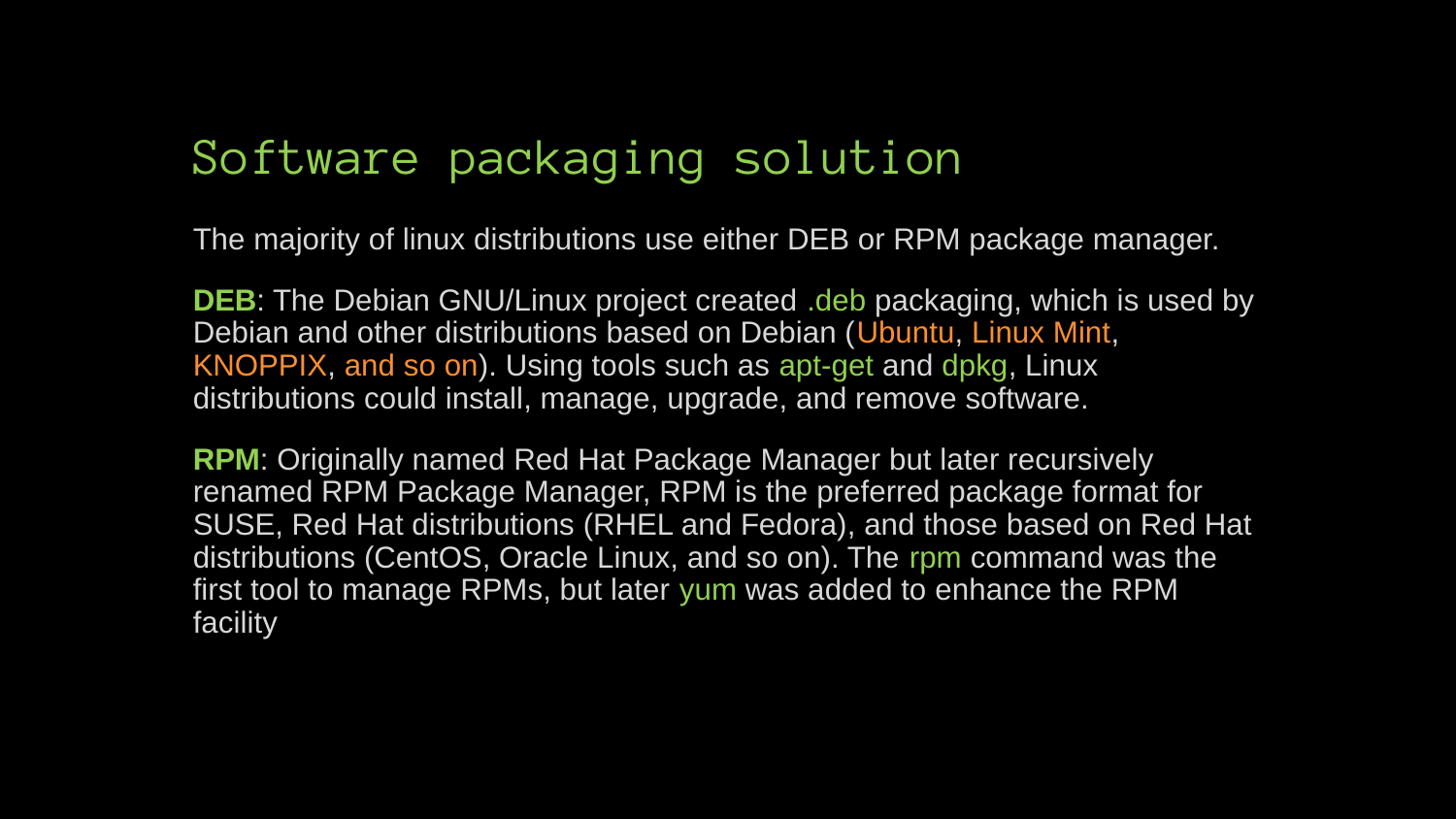

# Software packaging solution
The majority of linux distributions use either DEB or RPM package manager.
DEB: The Debian GNU/Linux project created .deb packaging, which is used by Debian and other distributions based on Debian (Ubuntu, Linux Mint, KNOPPIX, and so on). Using tools such as apt-get and dpkg, Linux distributions could install, manage, upgrade, and remove software.
RPM: Originally named Red Hat Package Manager but later recursively renamed RPM Package Manager, RPM is the preferred package format for SUSE, Red Hat distributions (RHEL and Fedora), and those based on Red Hat distributions (CentOS, Oracle Linux, and so on). The rpm command was the first tool to manage RPMs, but later yum was added to enhance the RPM facility